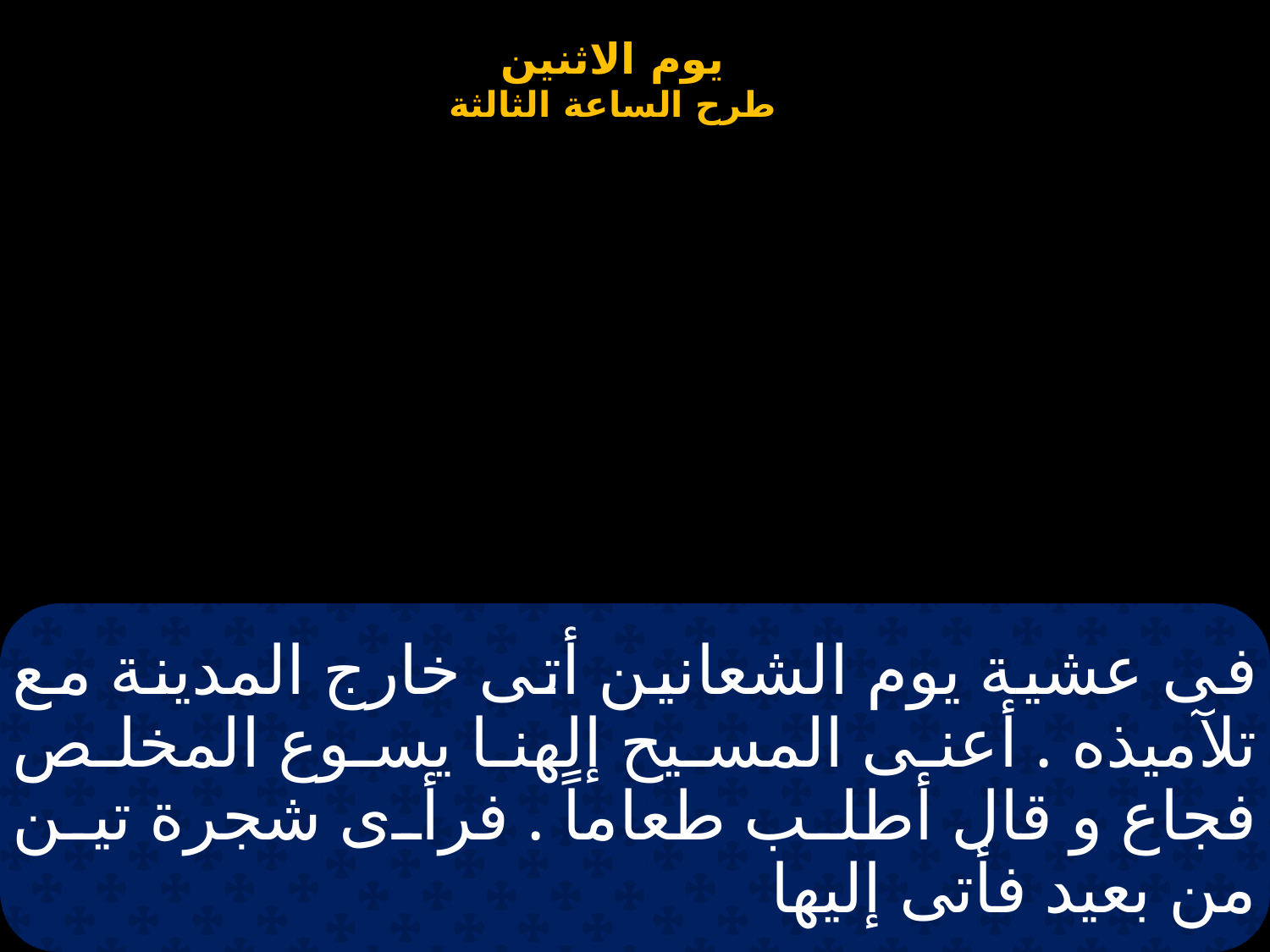

# فى عشية يوم الشعانين أتى خارج المدينة مع تلآميذه . أعنى المسيح إلهنا يسوع المخلص فجاع و قال أطلب طعاماً . فرأى شجرة تين من بعيد فأتى إليها